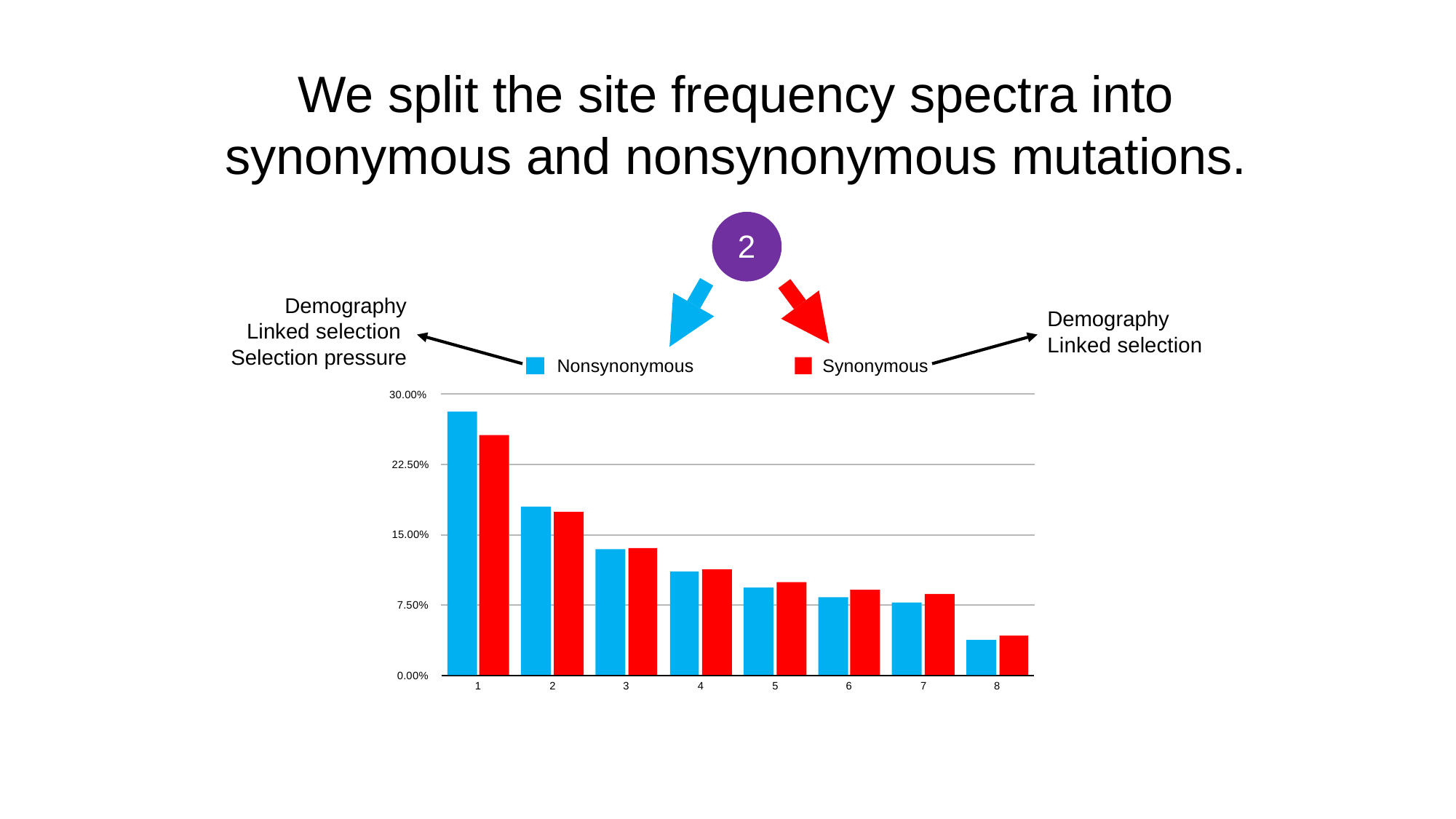

We split the site frequency spectra into synonymous and nonsynonymous mutations.

2

Demography Linked selection  Selection pressure
  30.00%
Demography
Linked selection

Nonsynonymous
Synonymous

22.50%

15.00%

7.50%

0.00%

1
2
3
4
5
6
7
8